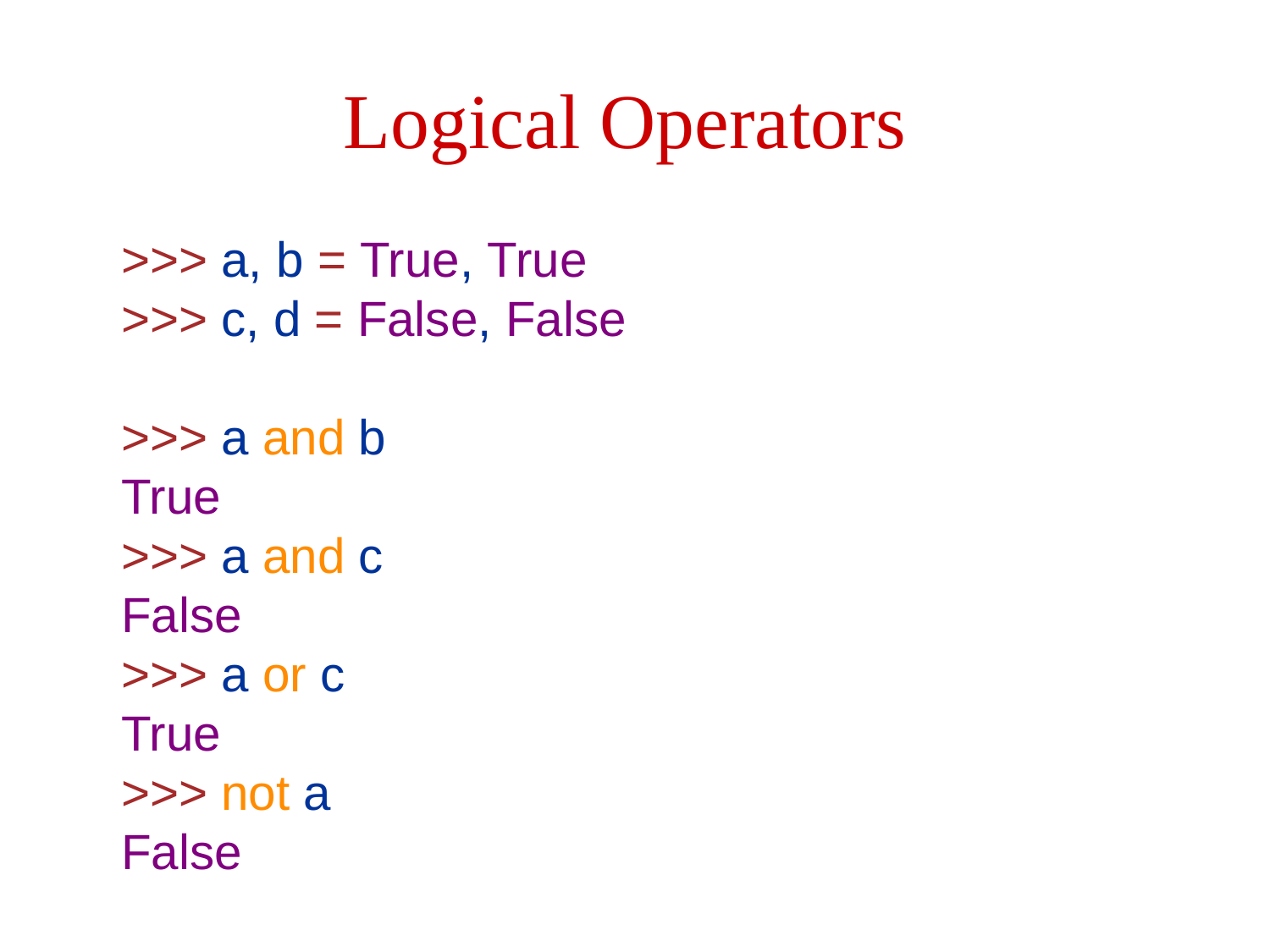

# Logical Operators
	>>> a, b = True, True
>>> c, d = False, False
>>> a and b
True
>>> a and c
False
>>> a or c
True
>>> not a
False